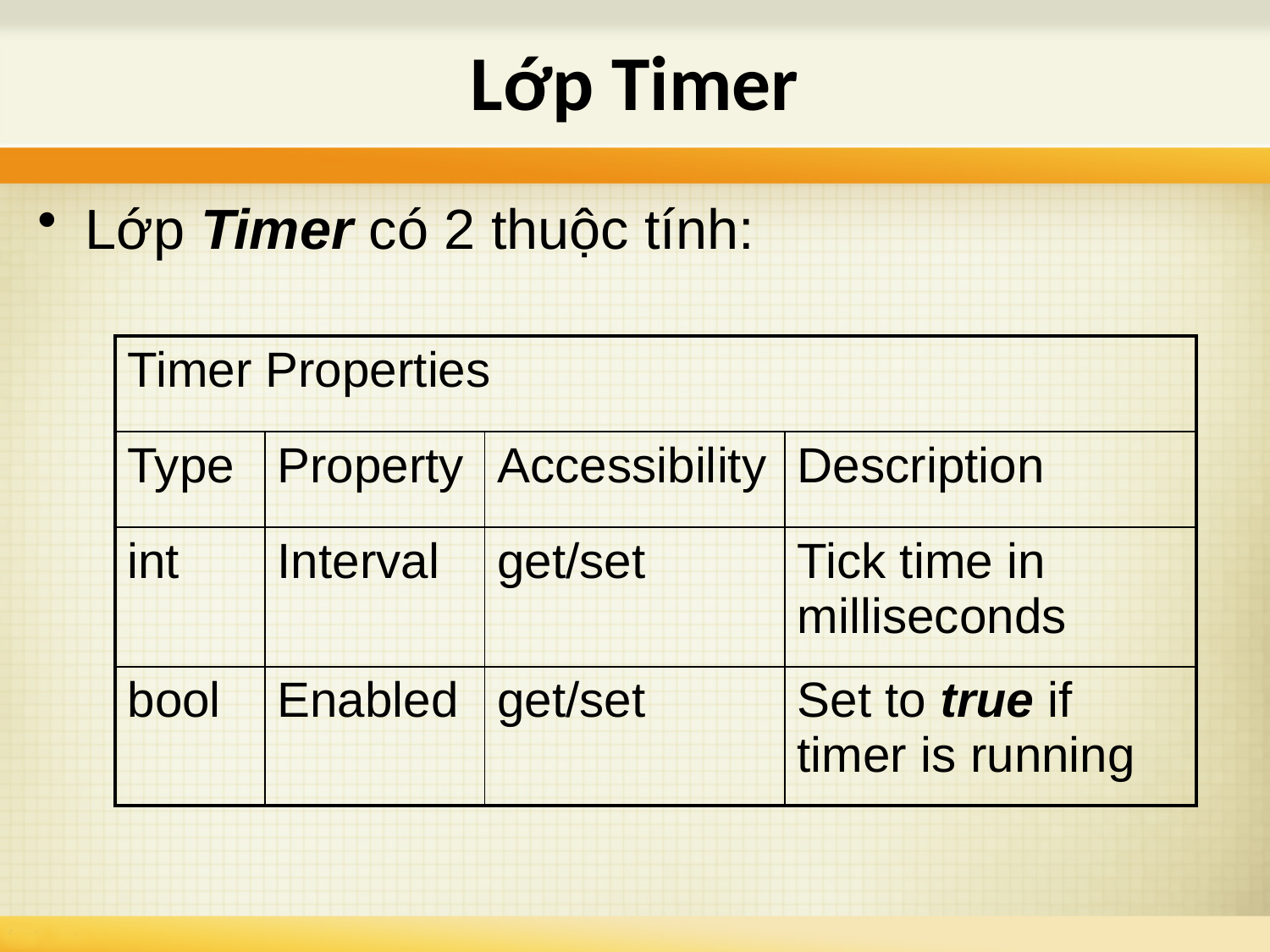

Lớp Timer
Lớp Timer có 2 thuộc tính:
| Timer Properties |  |  |  |
| --- | --- | --- | --- |
| Type | Property | Accessibility | Description |
| int | Interval | get/set | Tick time in milliseconds |
| bool | Enabled | get/set | Set to true if timer is running |